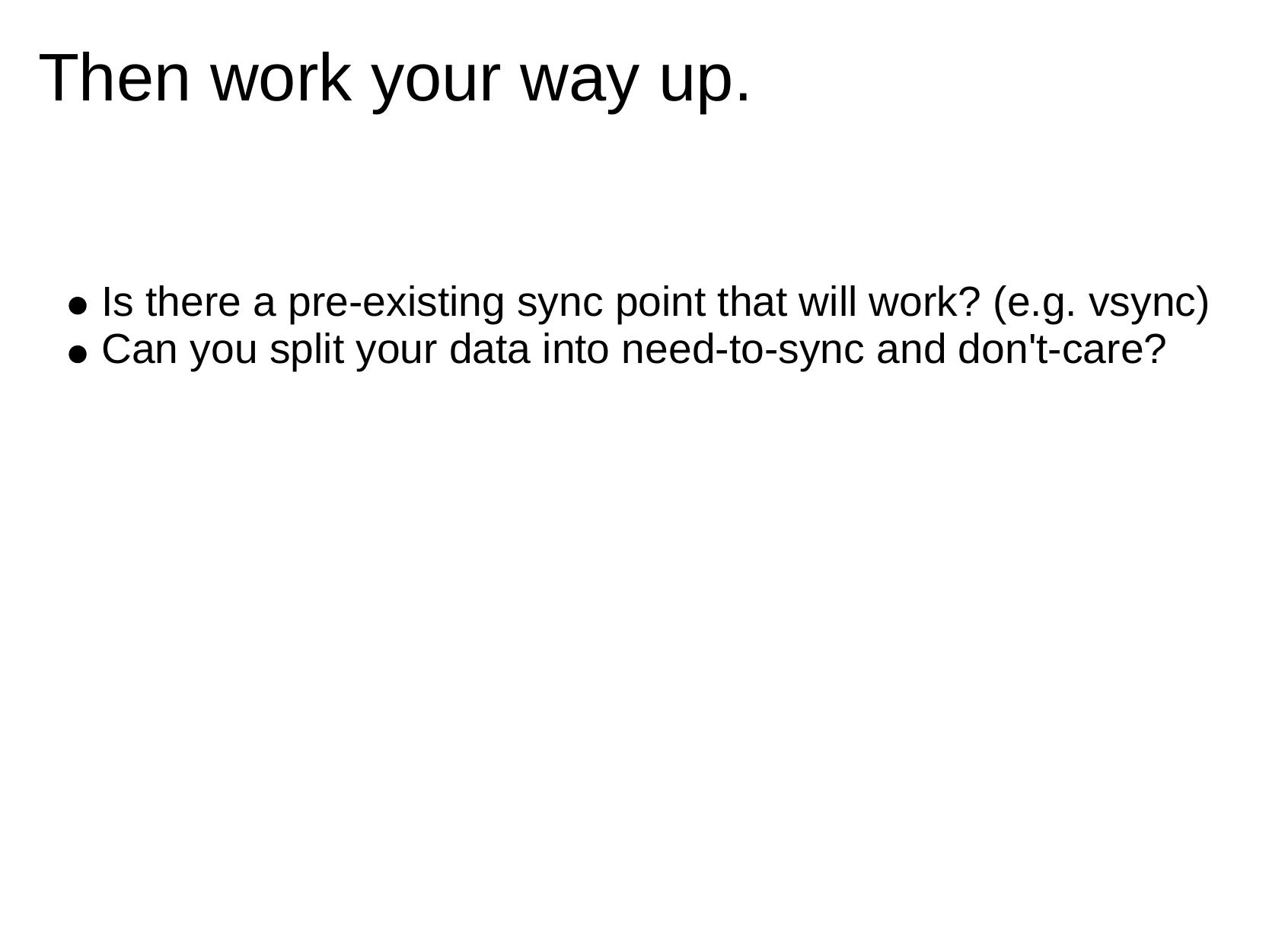

Then work your way up.
Is there a pre-existing sync point that will work? (e.g. vsync)
Can you split your data into need-to-sync and don't-care?